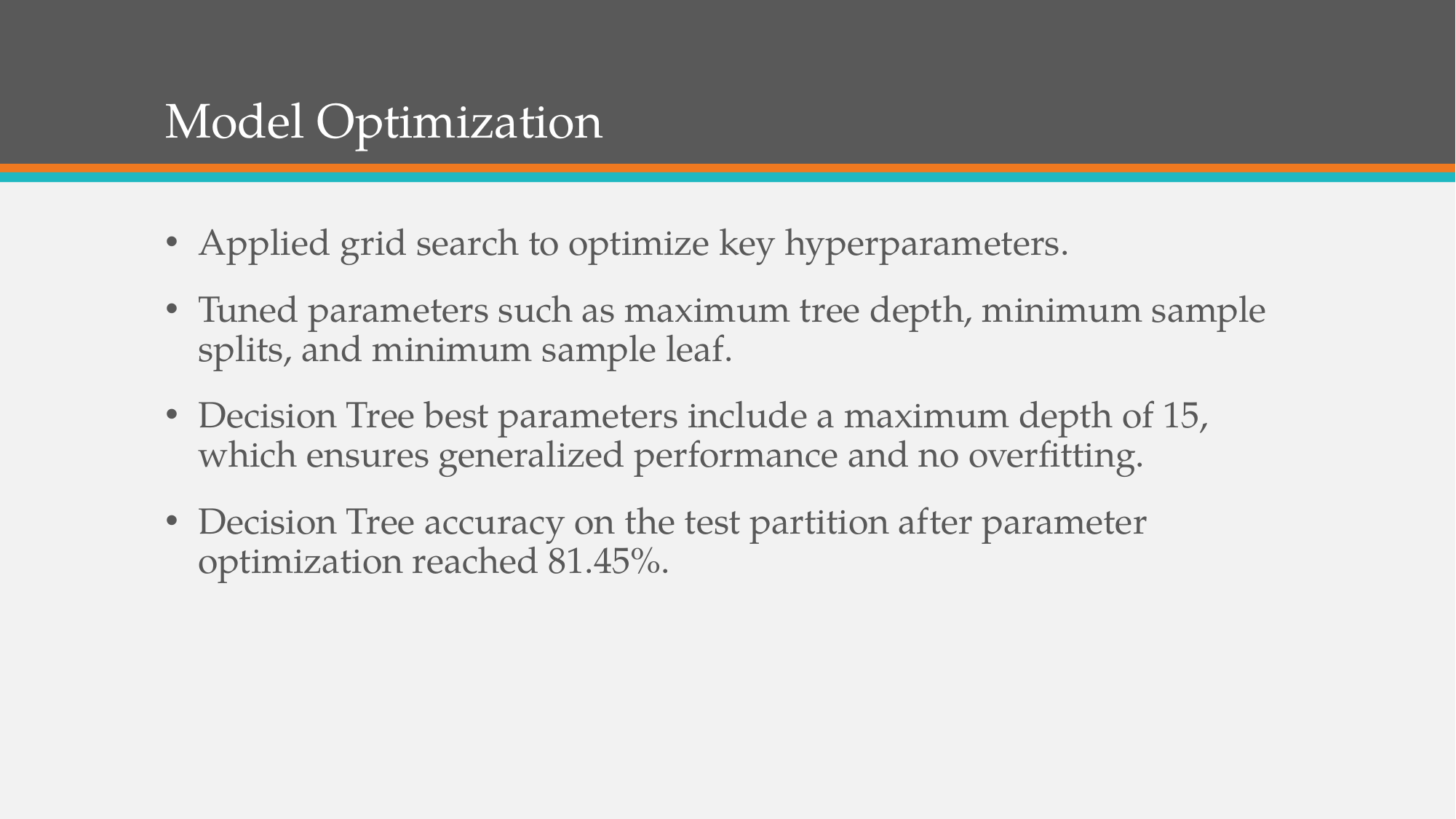

# Model Optimization
Applied grid search to optimize key hyperparameters.
Tuned parameters such as maximum tree depth, minimum sample splits, and minimum sample leaf.
Decision Tree best parameters include a maximum depth of 15, which ensures generalized performance and no overfitting.
Decision Tree accuracy on the test partition after parameter optimization reached 81.45%.